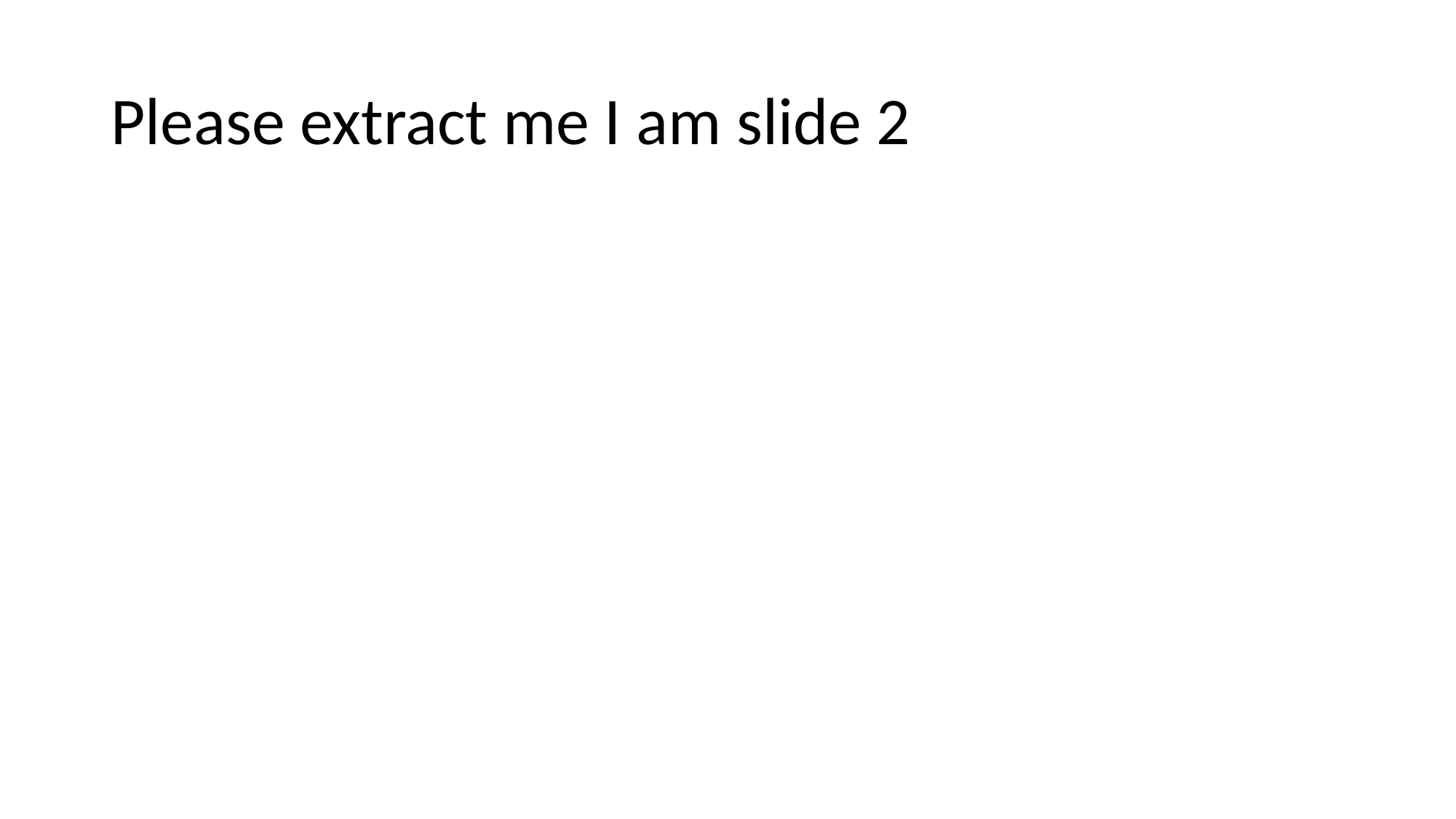

# Please extract me I am slide 2